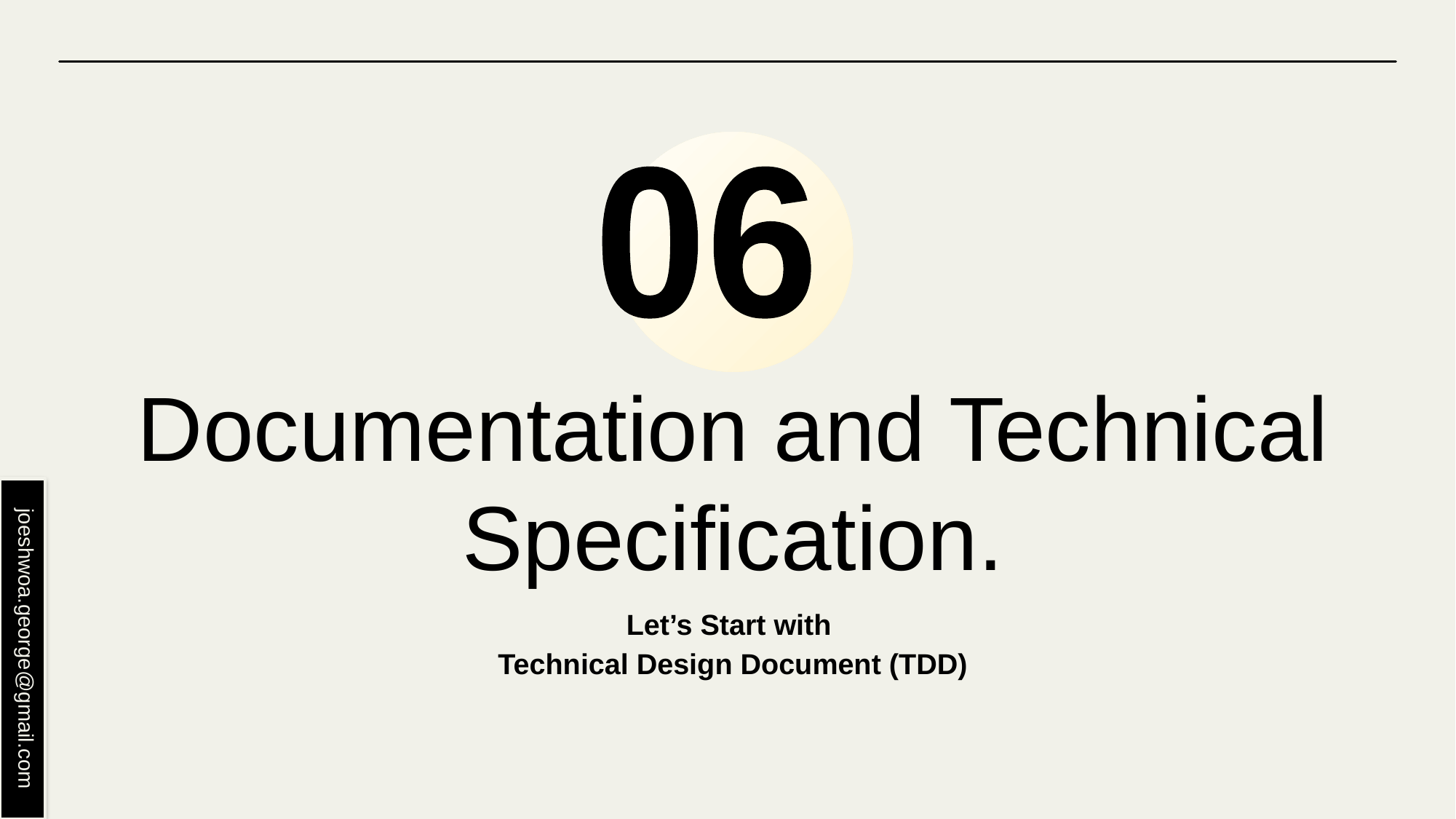

06
# Documentation and Technical Specification.
Let’s Start with
Technical Design Document (TDD)
joeshwoa.george@gmail.com